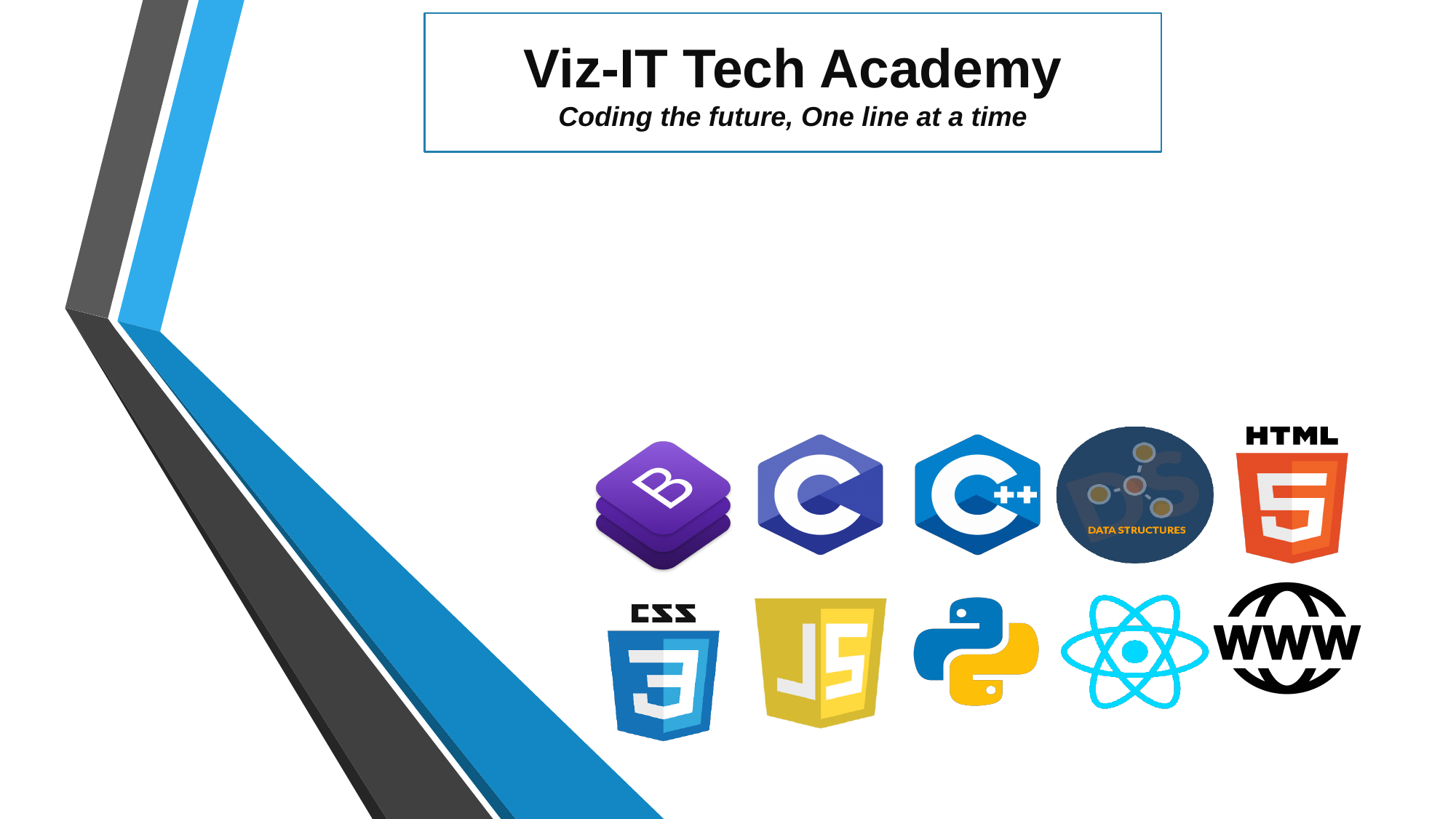

Viz-IT Tech Academy
Coding the future, One line at a time